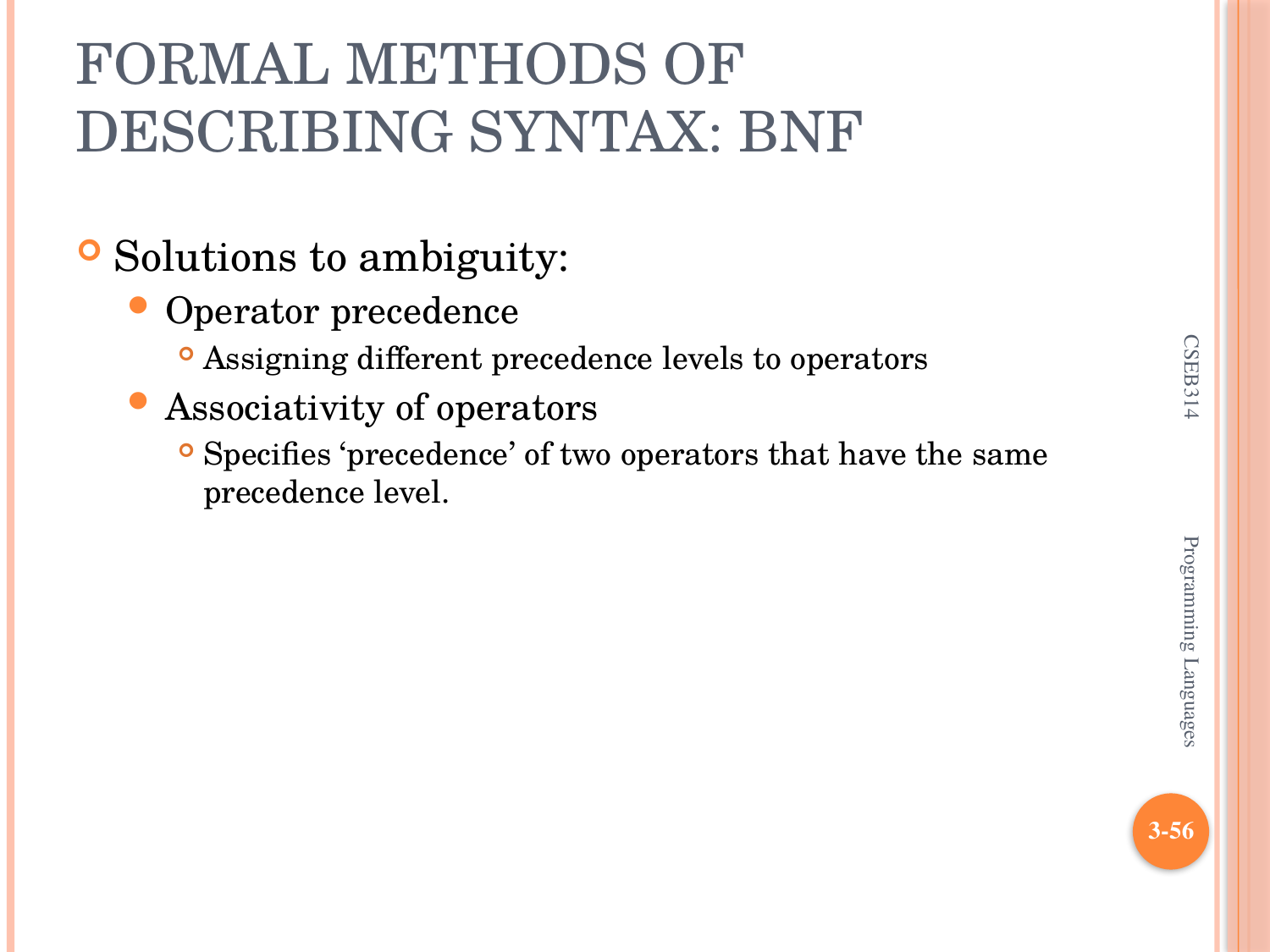

# Formal Methods of Describing Syntax: BNF
Solutions to ambiguity:
Operator precedence
Assigning different precedence levels to operators
Associativity of operators
Specifies ‘precedence’ of two operators that have the same precedence level.
CSEB314                      Programming Languages
3-56